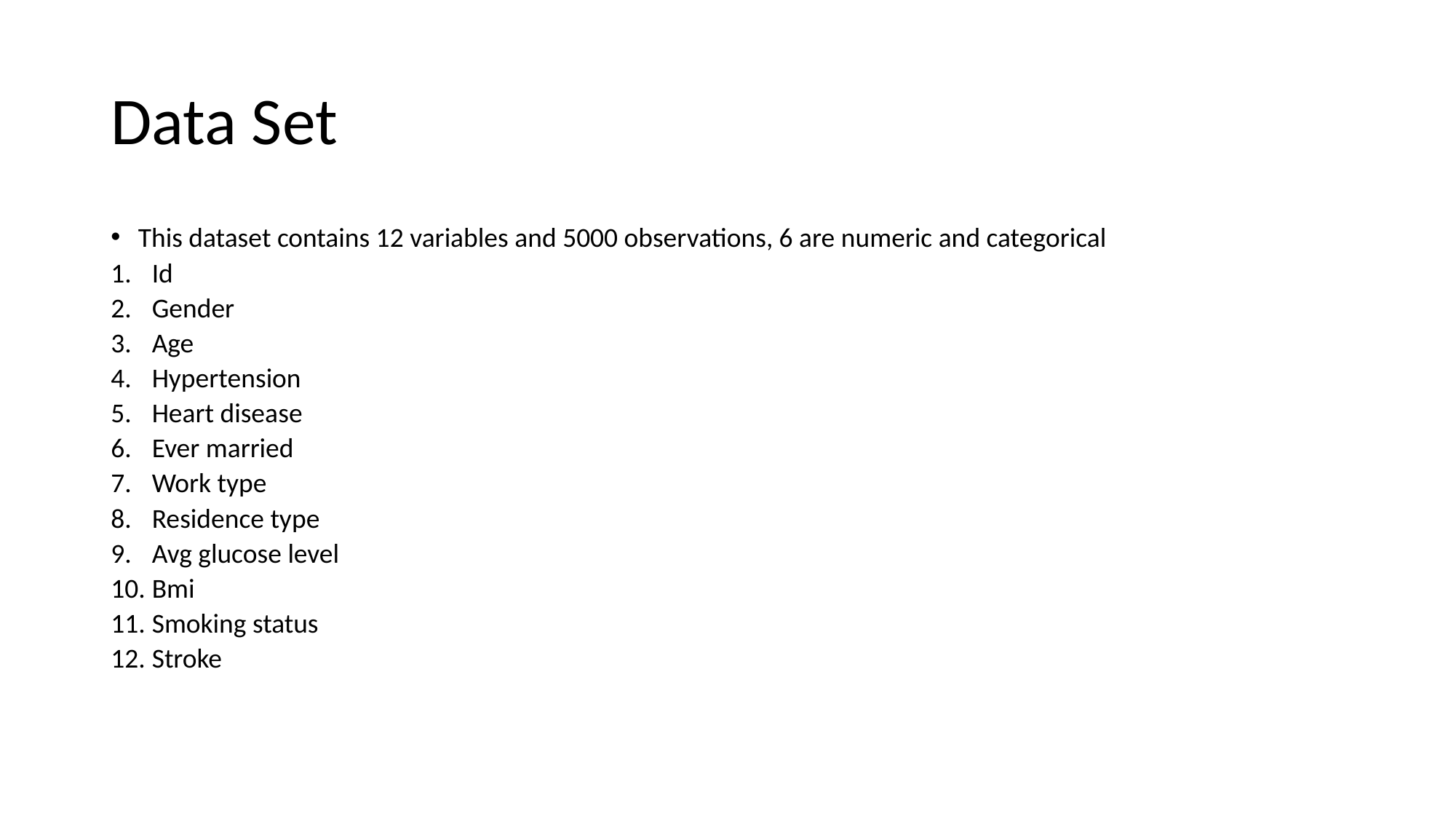

# Data Set
This dataset contains 12 variables and 5000 observations, 6 are numeric and categorical
Id
Gender
Age
Hypertension
Heart disease
Ever married
Work type
Residence type
Avg glucose level
Bmi
Smoking status
Stroke